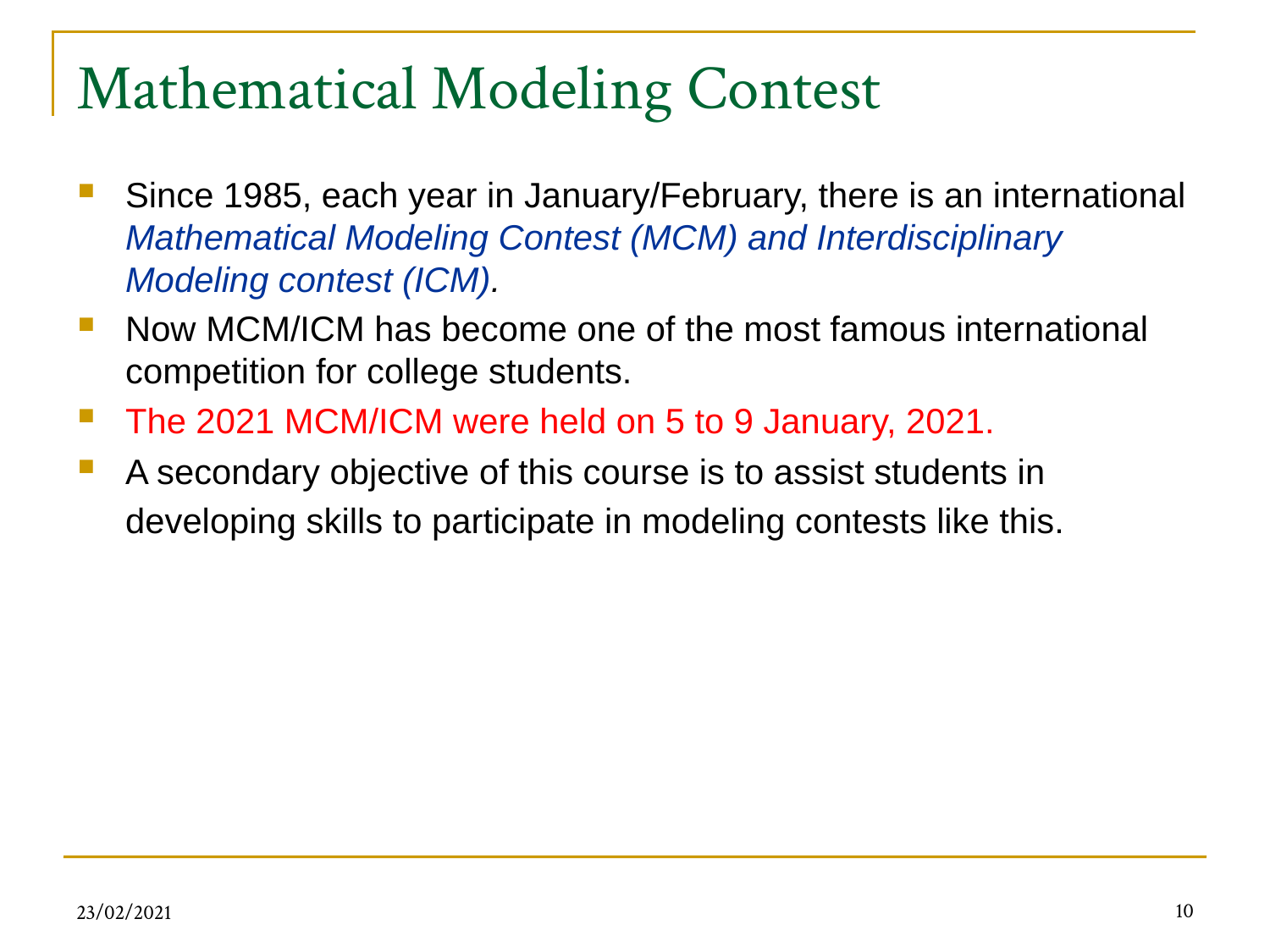

# Mathematical Modeling Contest
Since 1985, each year in January/February, there is an international Mathematical Modeling Contest (MCM) and Interdisciplinary Modeling contest (ICM).
Now MCM/ICM has become one of the most famous international competition for college students.
The 2021 MCM/ICM were held on 5 to 9 January, 2021.
A secondary objective of this course is to assist students in developing skills to participate in modeling contests like this.
23/02/2021
10